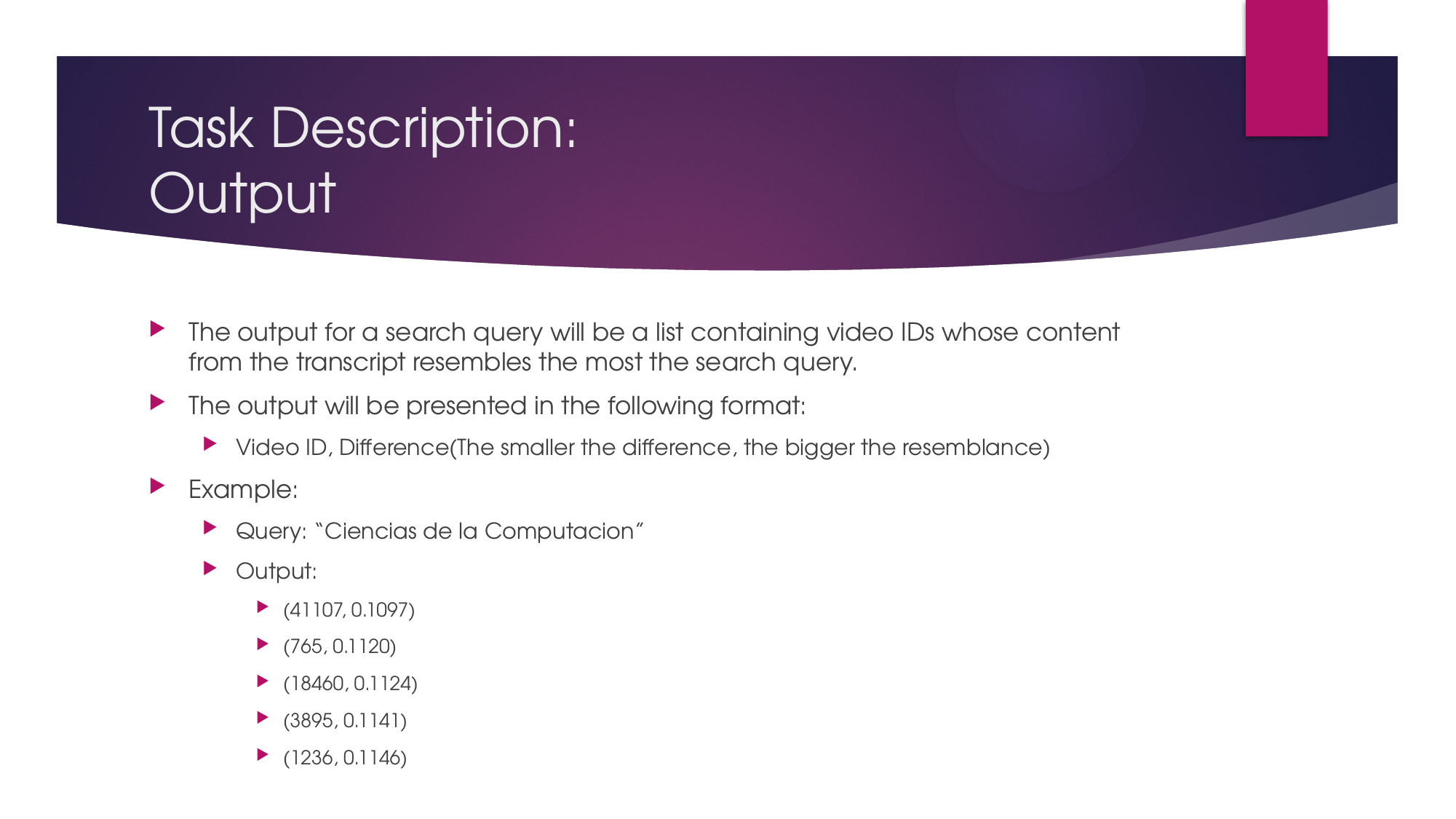

# Task Description: Output
The output for a search query will be a list containing video IDs whose content from the transcript resembles the most the search query.
The output will be presented in the following format:
Video ID, Difference(The smaller the difference, the bigger the resemblance)
Example:
Query: “Ciencias de la Computacion”
Output:
(41107, 0.1097)
(765, 0.1120)
(18460, 0.1124)
(3895, 0.1141)
(1236, 0.1146)